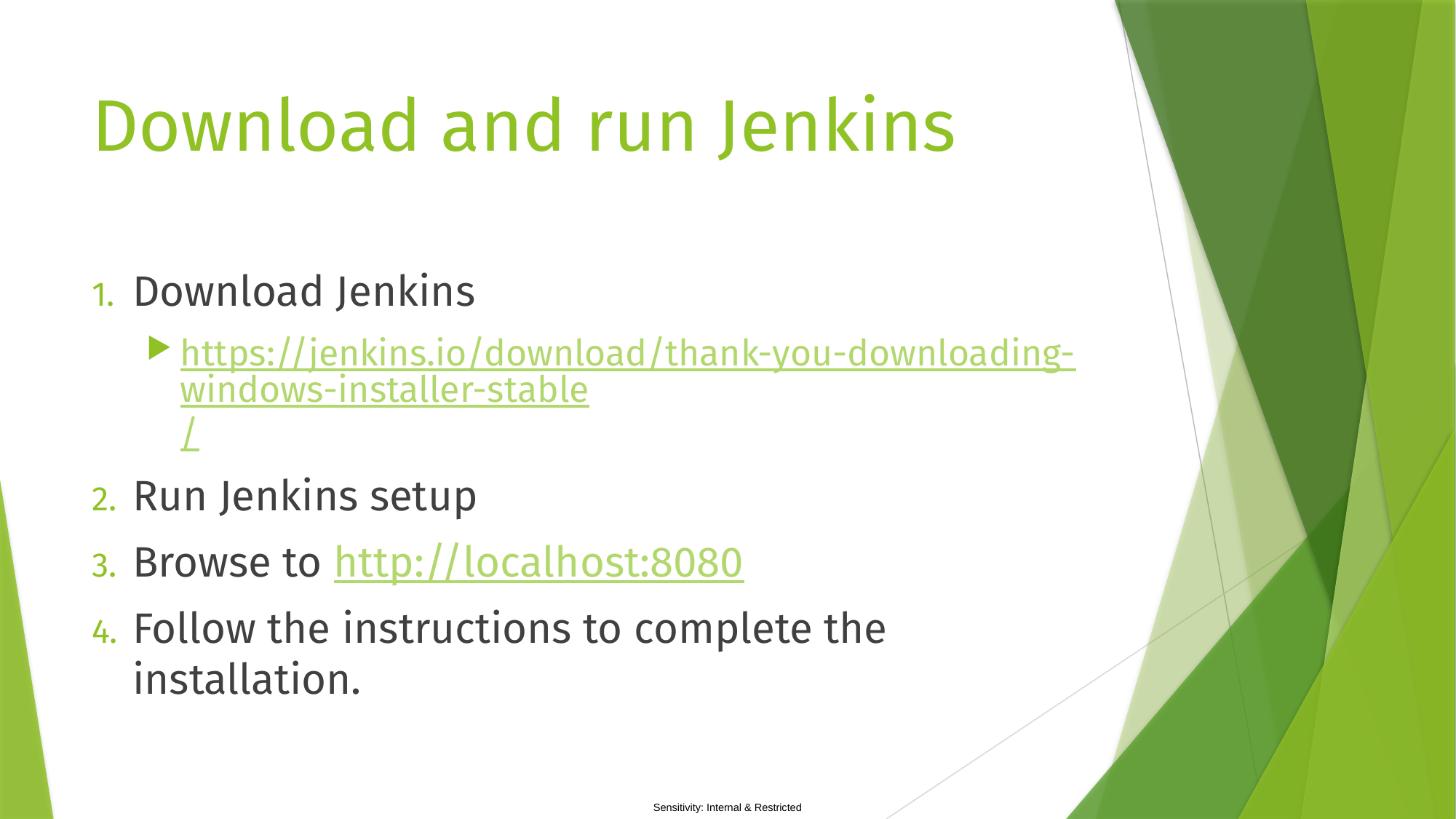

# Download and run Jenkins
Download Jenkins
https://jenkins.io/download/thank-you-downloading-windows-installer-stable/
Run Jenkins setup
Browse to http://localhost:8080
Follow the instructions to complete the installation.